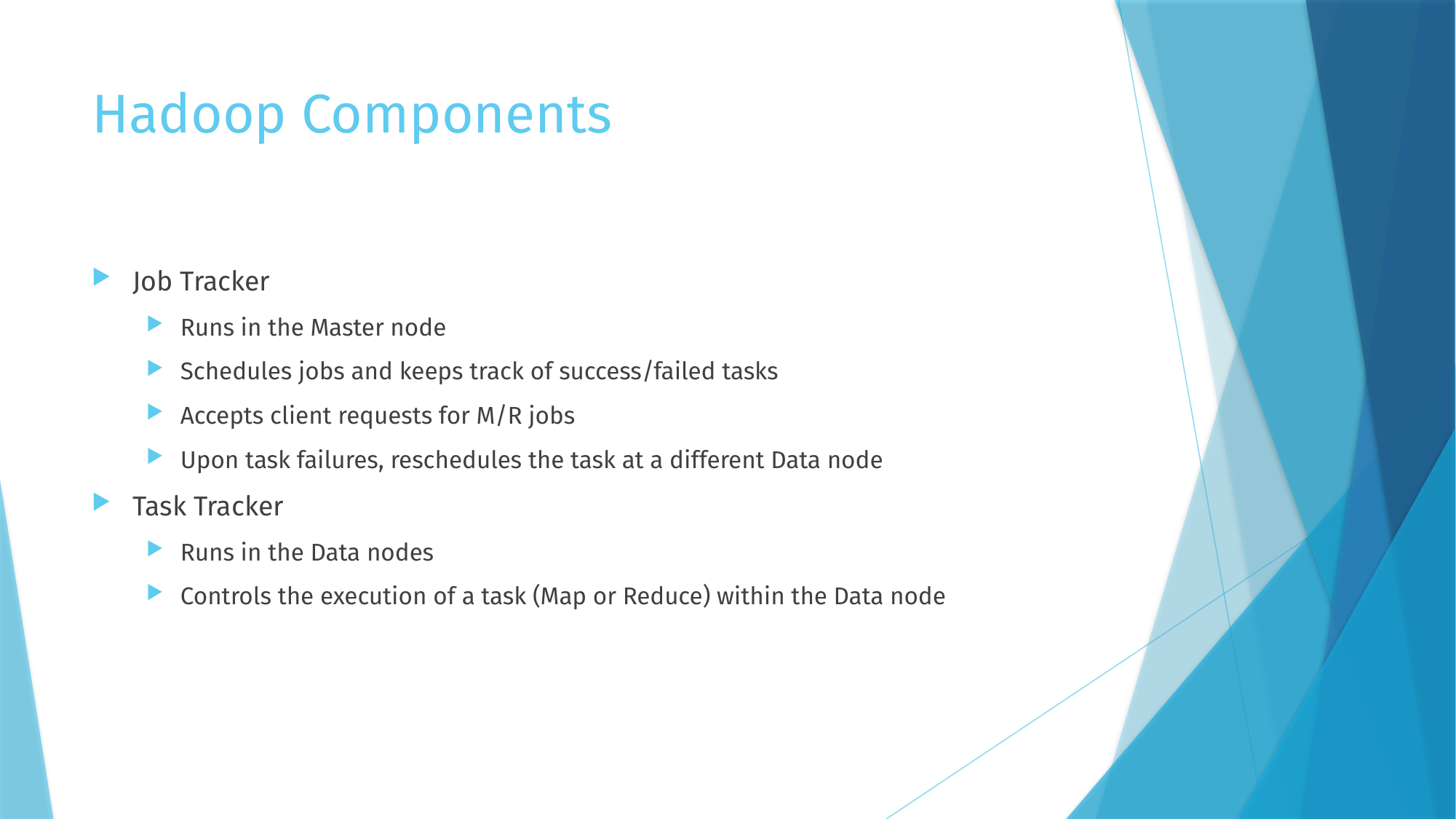

# Hadoop Components
Job Tracker
Runs in the Master node
Schedules jobs and keeps track of success/failed tasks
Accepts client requests for M/R jobs
Upon task failures, reschedules the task at a different Data node
Task Tracker
Runs in the Data nodes
Controls the execution of a task (Map or Reduce) within the Data node